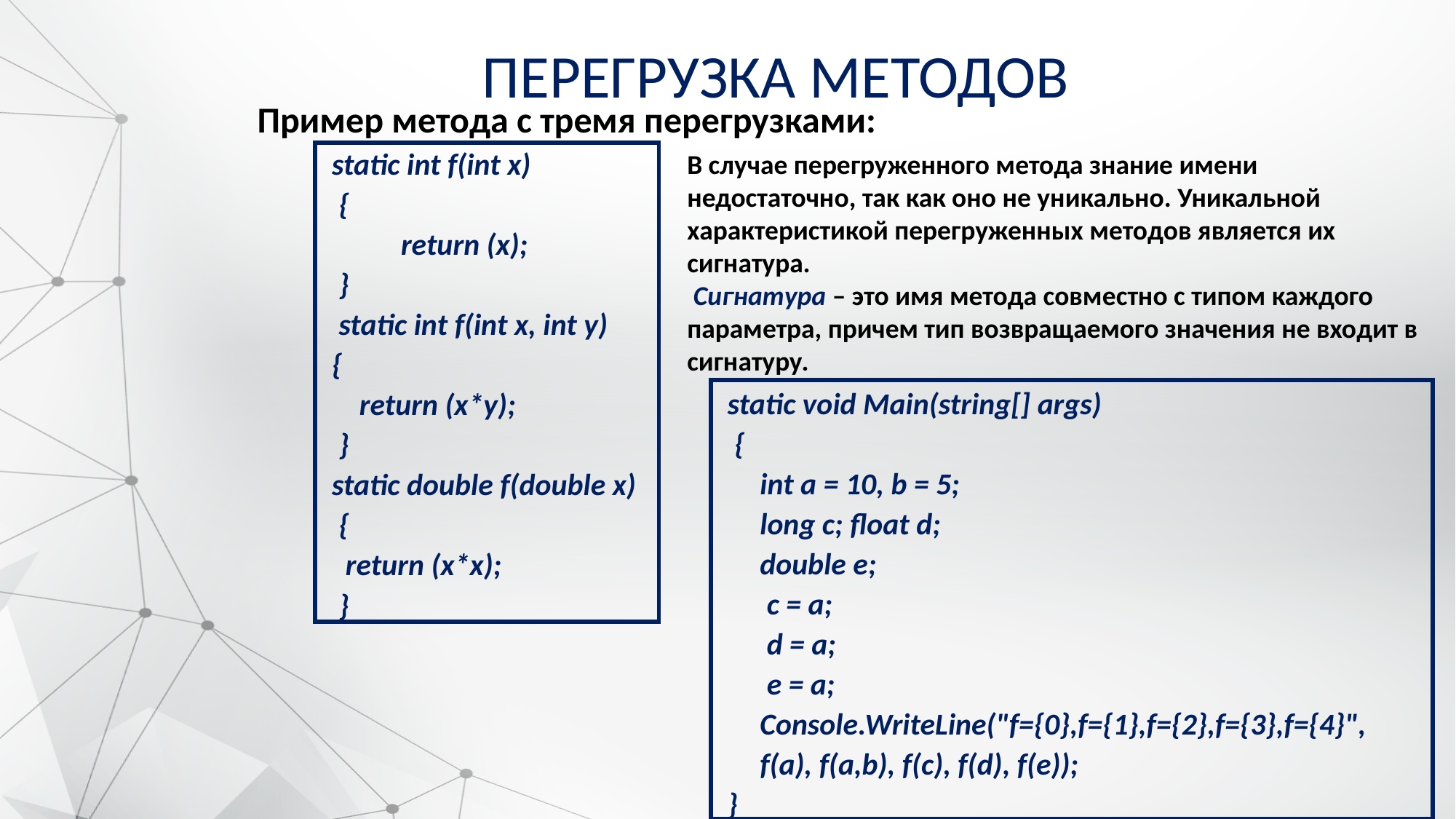

# ПЕРЕГРУЗКА МЕТОДОВ
Пример метода с тремя перегрузками:
static int f(int x)
 {
          return (x);
 }
 static int f(int x, int y)
{
    return (x*y);
 }
static double f(double x)
 {
  return (x*x);
 }
В случае перегруженного метода знание имени недостаточно, так как оно не уникально. Уникальной характеристикой перегруженных методов является их сигнатура.
 Сигнатура – это имя метода совместно с типом каждого параметра, причем тип возвращаемого значения не входит в сигнатуру.

static void Main(string[] args)
 {
int a = 10, b = 5;
long c; float d;
double e;
 c = a;
 d = a;
 e = a; Console.WriteLine("f={0},f={1},f={2},f={3},f={4}", f(a), f(a,b), f(c), f(d), f(e));
}